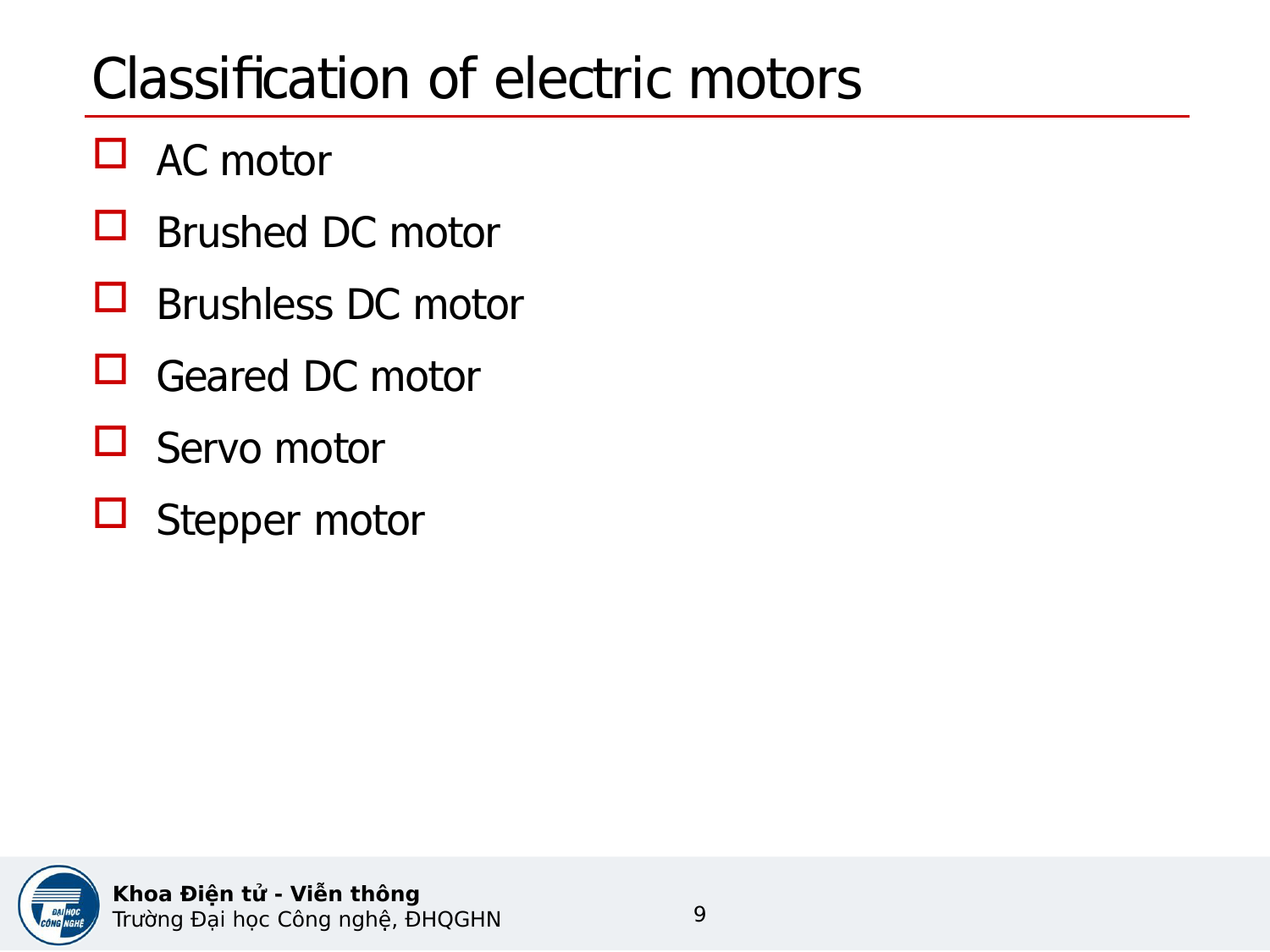

# Classification of electric motors
AC motor
Brushed DC motor
Brushless DC motor
Geared DC motor
Servo motor
Stepper motor

9